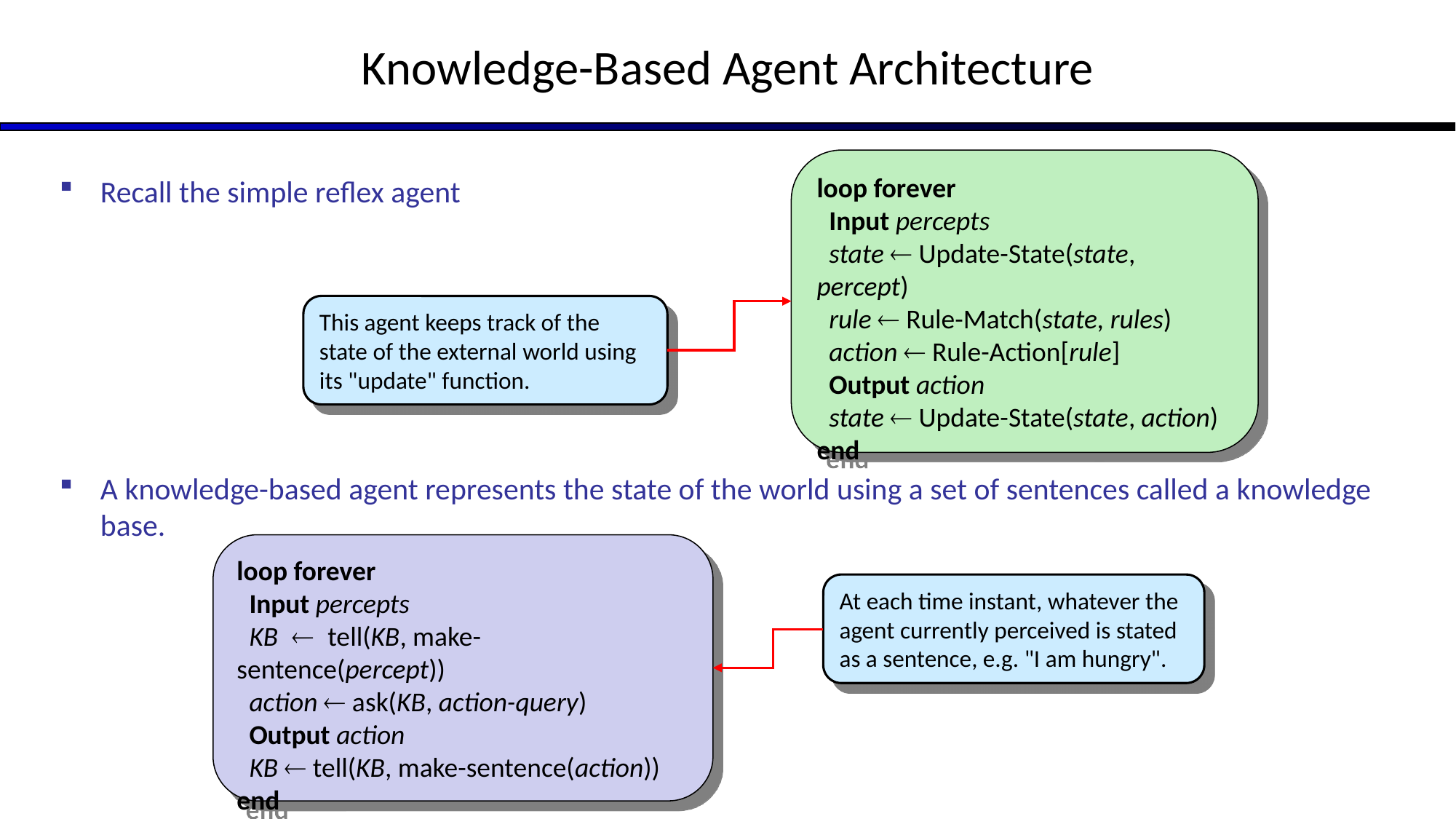

# Knowledge-Based Agent Architecture
loop forever
  Input percepts
  state ← Update-State(state, percept)
  rule ← Rule-Match(state, rules)
  action ← Rule-Action[rule]
  Output action
  state ← Update-State(state, action)
end
Recall the simple reflex agent

A knowledge-based agent represents the state of the world using a set of sentences called a knowledge base.
This agent keeps track of the state of the external world using its "update" function.
loop forever
  Input percepts
  KB ← tell(KB, make-sentence(percept))
  action ← ask(KB, action-query)
  Output action
  KB ← tell(KB, make-sentence(action))
end
At each time instant, whatever the agent currently perceived is stated as a sentence, e.g. "I am hungry".